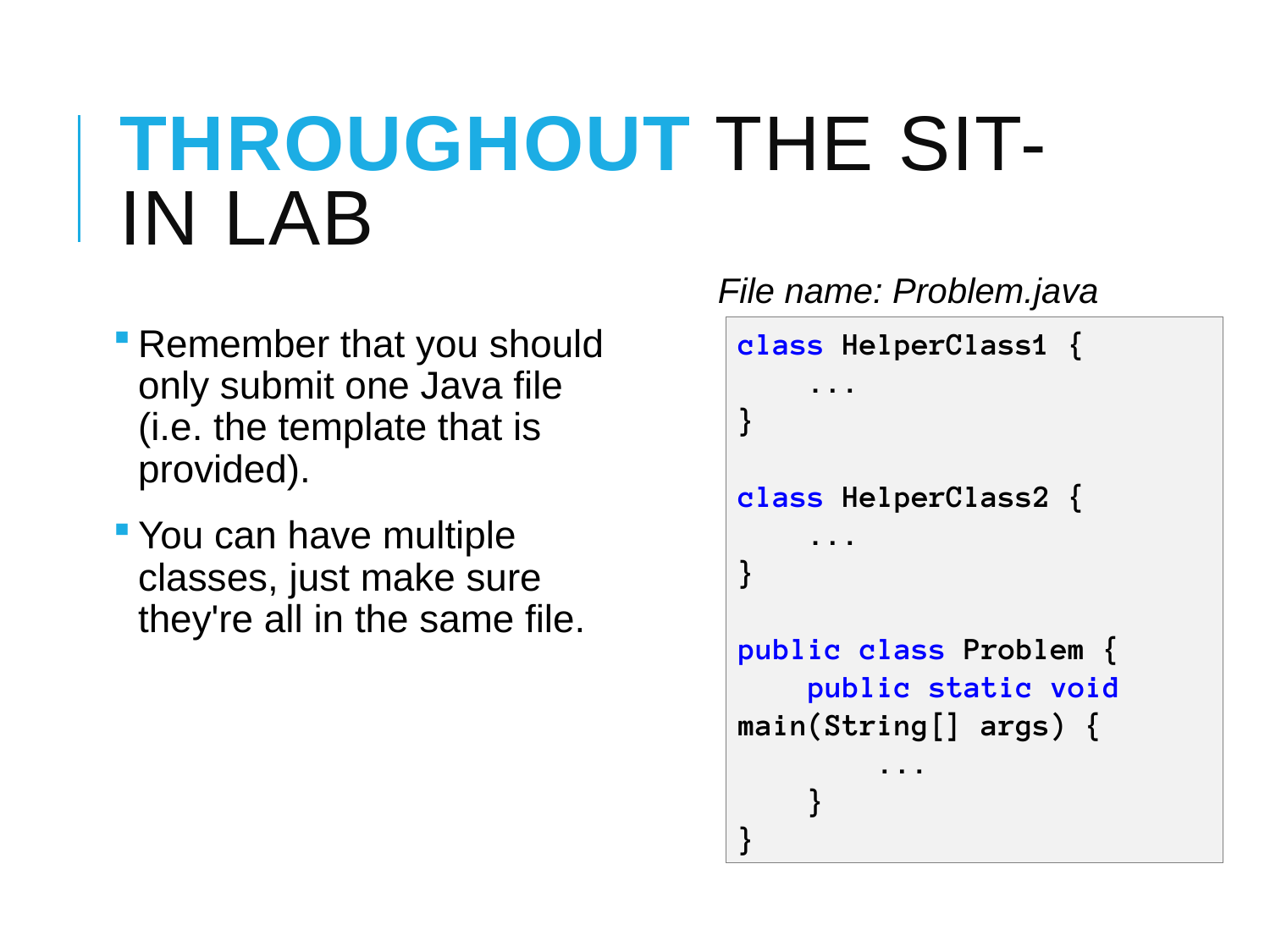

# Throughout the Sit-in Lab
File name: Problem.java
Remember that you should only submit one Java file (i.e. the template that is provided).
You can have multiple classes, just make sure they're all in the same file.
class HelperClass1 {
    ...
}
class HelperClass2 {
    ...
}
public class Problem {
    public static void main(String[] args) {
        ...
    }
}